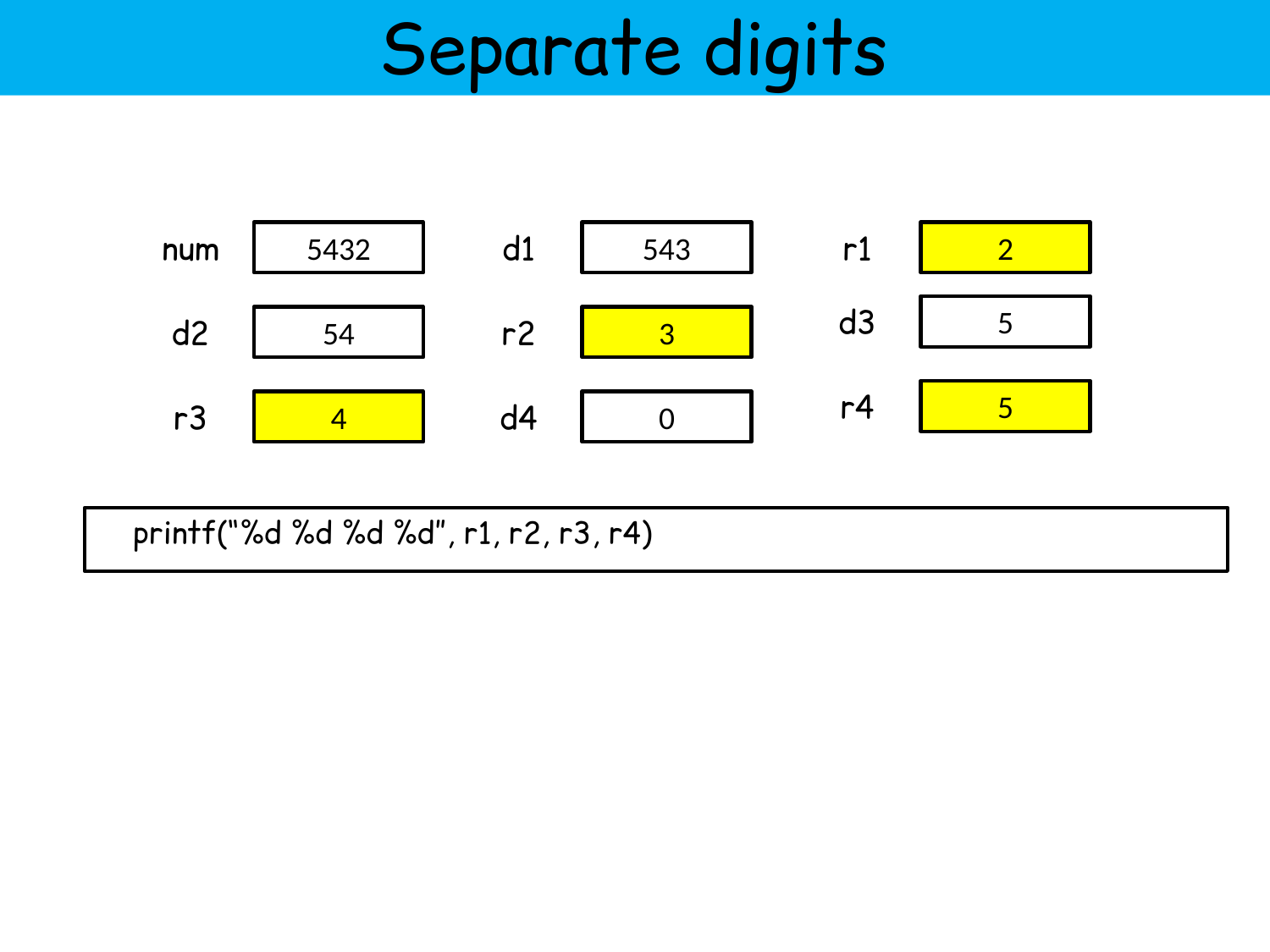

Separate digits
num
5432
d1
543
r1
2
d3
5
d2
54
r2
3
r4
5
r3
4
d4
0
    printf(“%d %d %d %d”, r1, r2, r3, r4)